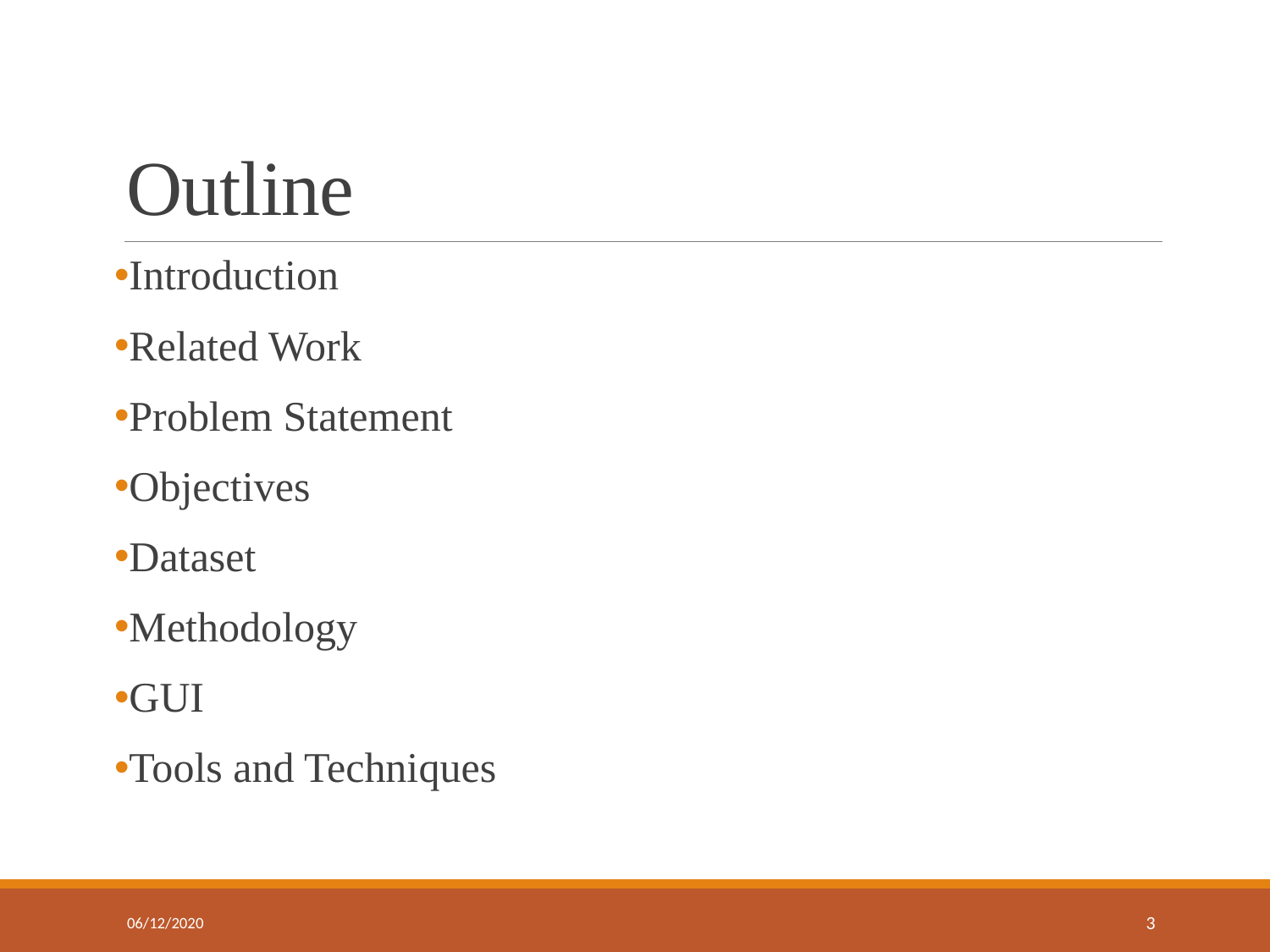

# Outline
Introduction
Related Work
Problem Statement
Objectives
Dataset
Methodology
GUI
Tools and Techniques

06/12/2020
3